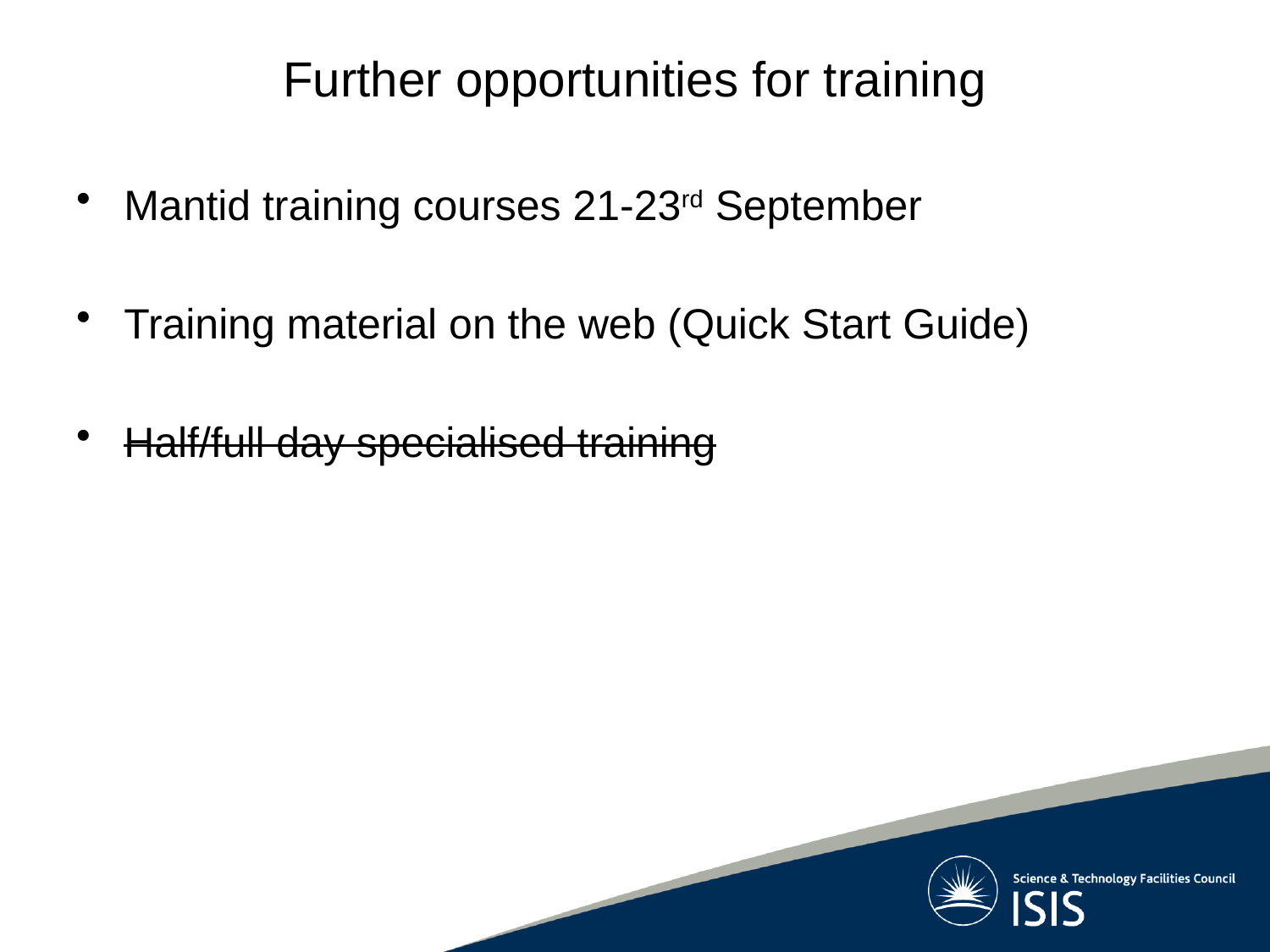

# Further opportunities for training
Mantid training courses 21-23rd September

Training material on the web (Quick Start Guide)

Half/full day specialised training